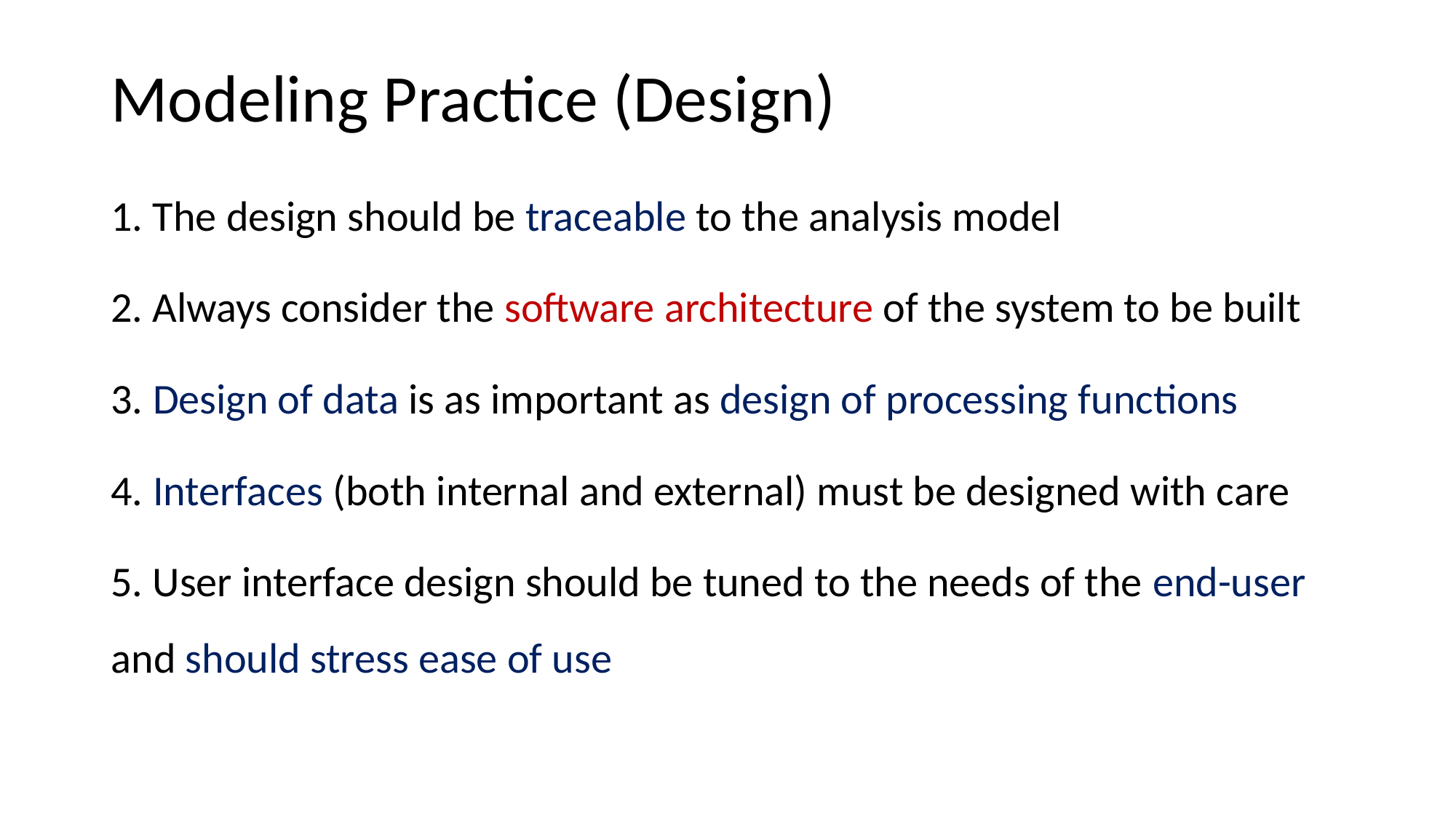

# Modeling Practice (Design)
1. The design should be traceable to the analysis model
2. Always consider the software architecture of the system to be built
3. Design of data is as important as design of processing functions
4. Interfaces (both internal and external) must be designed with care
5. User interface design should be tuned to the needs of the end-user and should stress ease of use